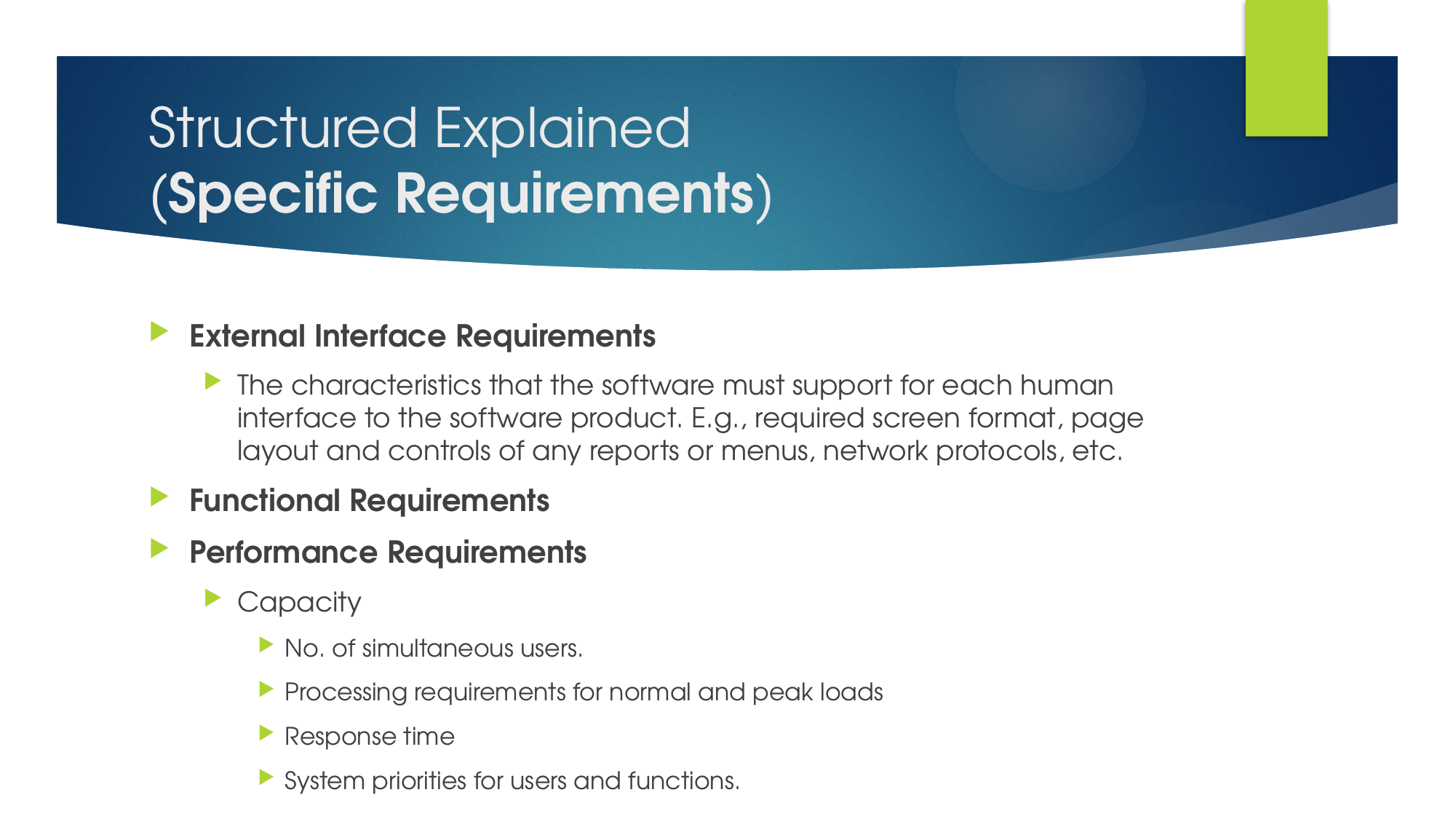

# Structured Explained (Specific Requirements)
External Interface Requirements
The characteristics that the software must support for each human interface to the software product. E.g., required screen format, page layout and controls of any reports or menus, network protocols, etc.
Functional Requirements
Performance Requirements
Capacity
No. of simultaneous users.
Processing requirements for normal and peak loads
Response time
System priorities for users and functions.